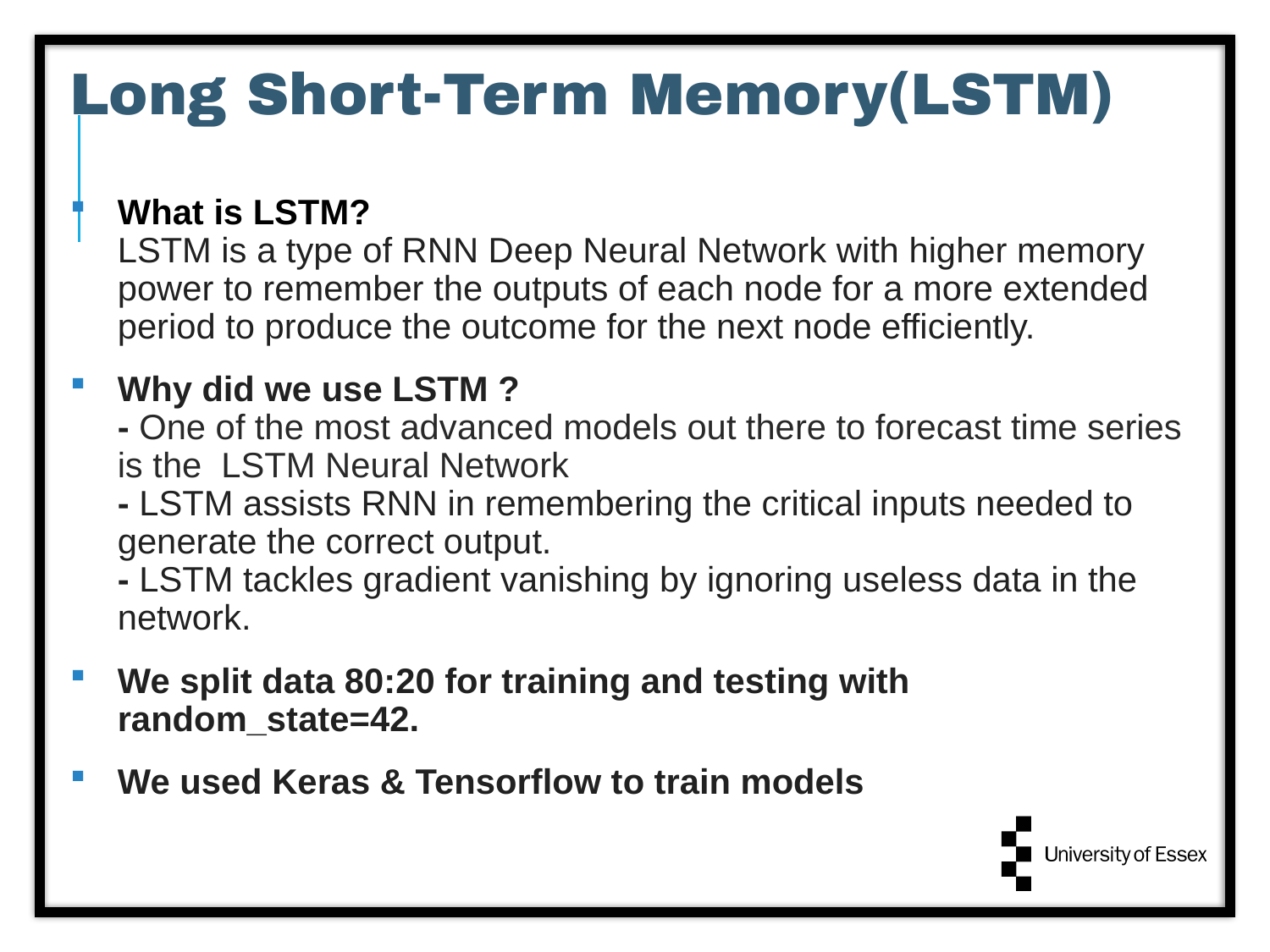

Long Short-Term Memory(LSTM)
What is LSTM?
LSTM is a type of RNN Deep Neural Network with higher memory power to remember the outputs of each node for a more extended period to produce the outcome for the next node efficiently.
Why did we use LSTM ?
- One of the most advanced models out there to forecast time series is the  LSTM Neural Network
- LSTM assists RNN in remembering the critical inputs needed to generate the correct output.
- LSTM tackles gradient vanishing by ignoring useless data in the network.
We split data 80:20 for training and testing with random_state=42.
We used Keras & Tensorflow to train models